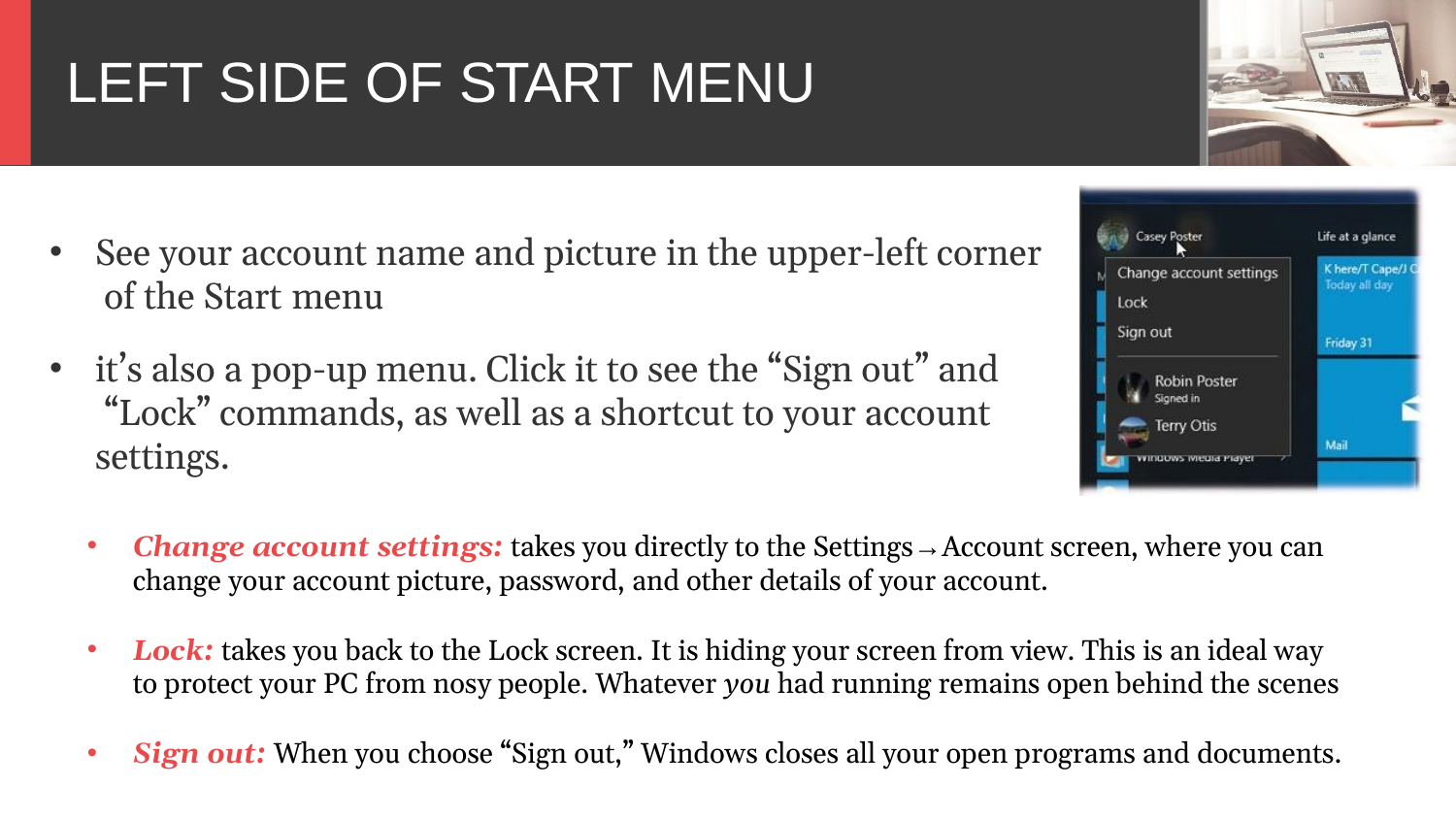

# LEFT SIDE OF START MENU

See your account name and picture in the upper-left corner  of the Start menu
it’s also a pop-up menu. Click it to see the “Sign out” and  “Lock” commands, as well as a shortcut to your account  settings.

Change account settings: takes you directly to the Settings→Account screen, where you can  change your account picture, password, and other details of your account.

Lock: takes you back to the Lock screen. It is hiding your screen from view. This is an ideal way  to protect your PC from nosy people. Whatever you had running remains open behind the scenes

Sign out: When you choose “Sign out,” Windows closes all your open programs and documents.